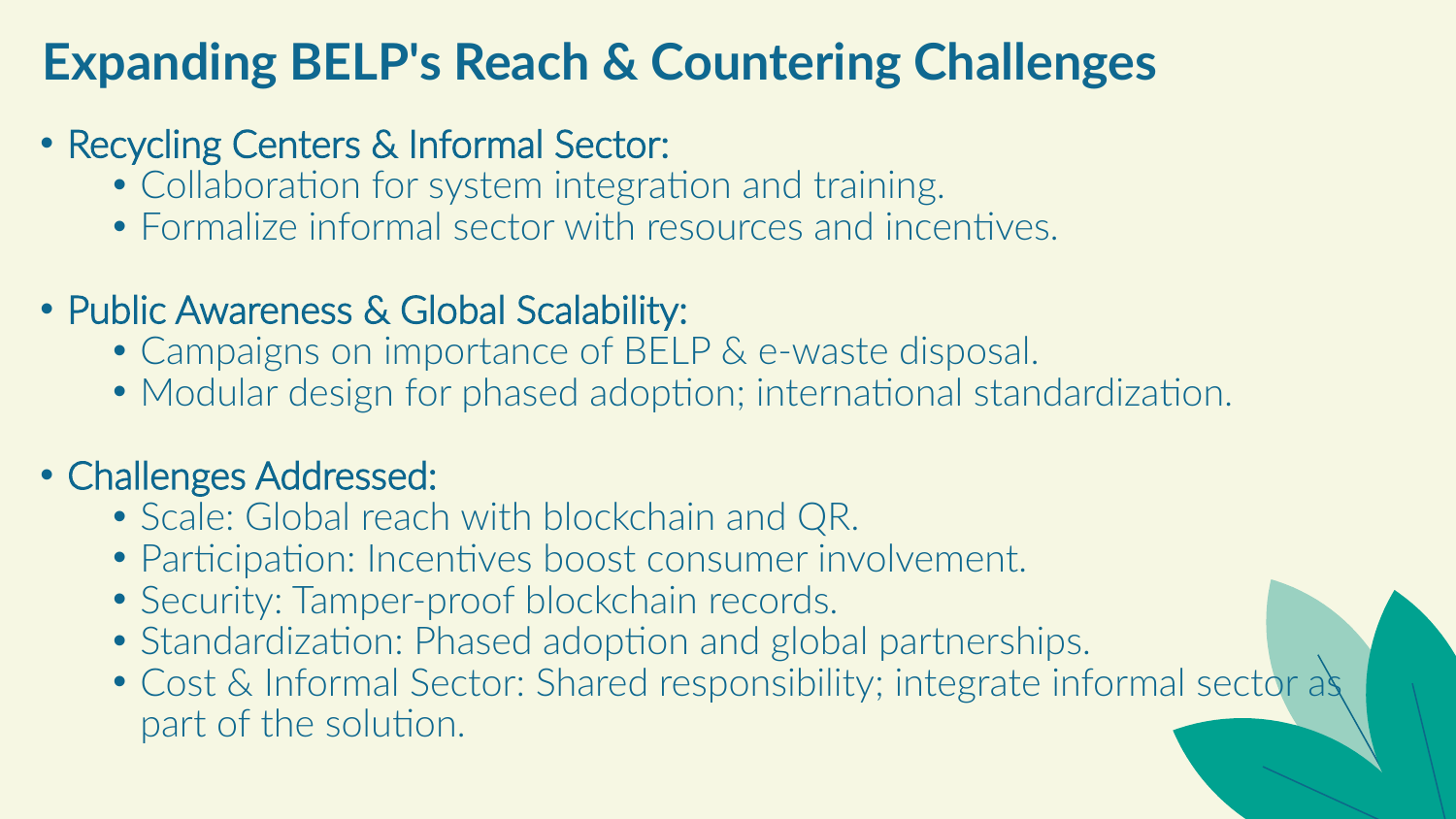

# Expanding BELP's Reach & Countering Challenges
Recycling Centers & Informal Sector:
Collaboration for system integration and training.
Formalize informal sector with resources and incentives.

Public Awareness & Global Scalability:
Campaigns on importance of BELP & e-waste disposal.
Modular design for phased adoption; international standardization.

Challenges Addressed:
Scale: Global reach with blockchain and QR.
Participation: Incentives boost consumer involvement.
Security: Tamper-proof blockchain records.
Standardization: Phased adoption and global partnerships.
Cost & Informal Sector: Shared responsibility; integrate informal sector as part of the solution.